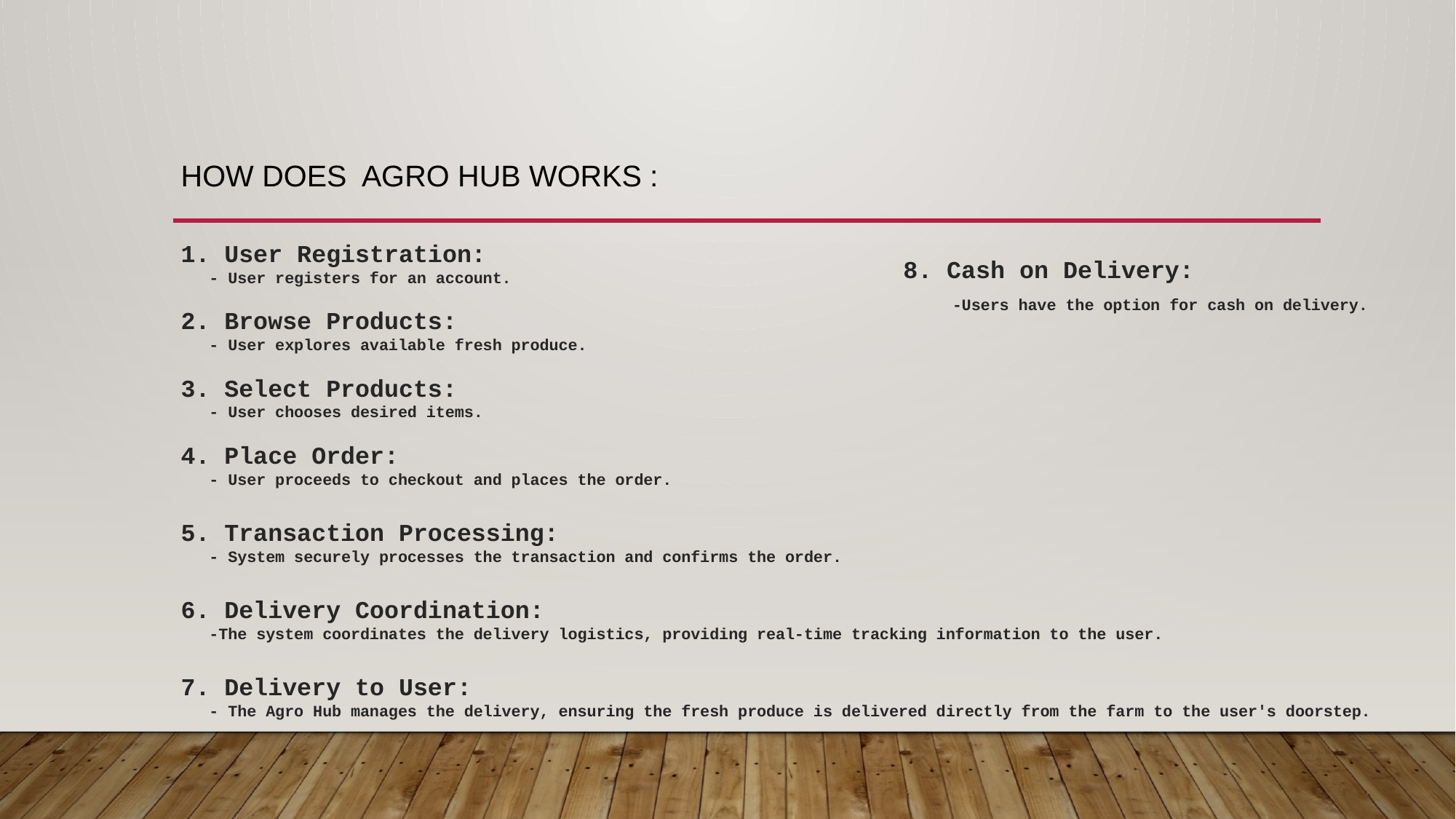

# How does  Agro Hub works :

1. User Registration:
   - User registers for an account.

2. Browse Products:
   - User explores available fresh produce.

3. Select Products:
   - User chooses desired items.

4. Place Order:
   - User proceeds to checkout and places the order.

5. Transaction Processing:
   - System securely processes the transaction and confirms the order.

6. Delivery Coordination:
   -The system coordinates the delivery logistics, providing real-time tracking information to the user.

7. Delivery to User:
   - The Agro Hub manages the delivery, ensuring the fresh produce is delivered directly from the farm to the user's doorstep.

8. Cash on Delivery:
   -Users have the option for cash on delivery.